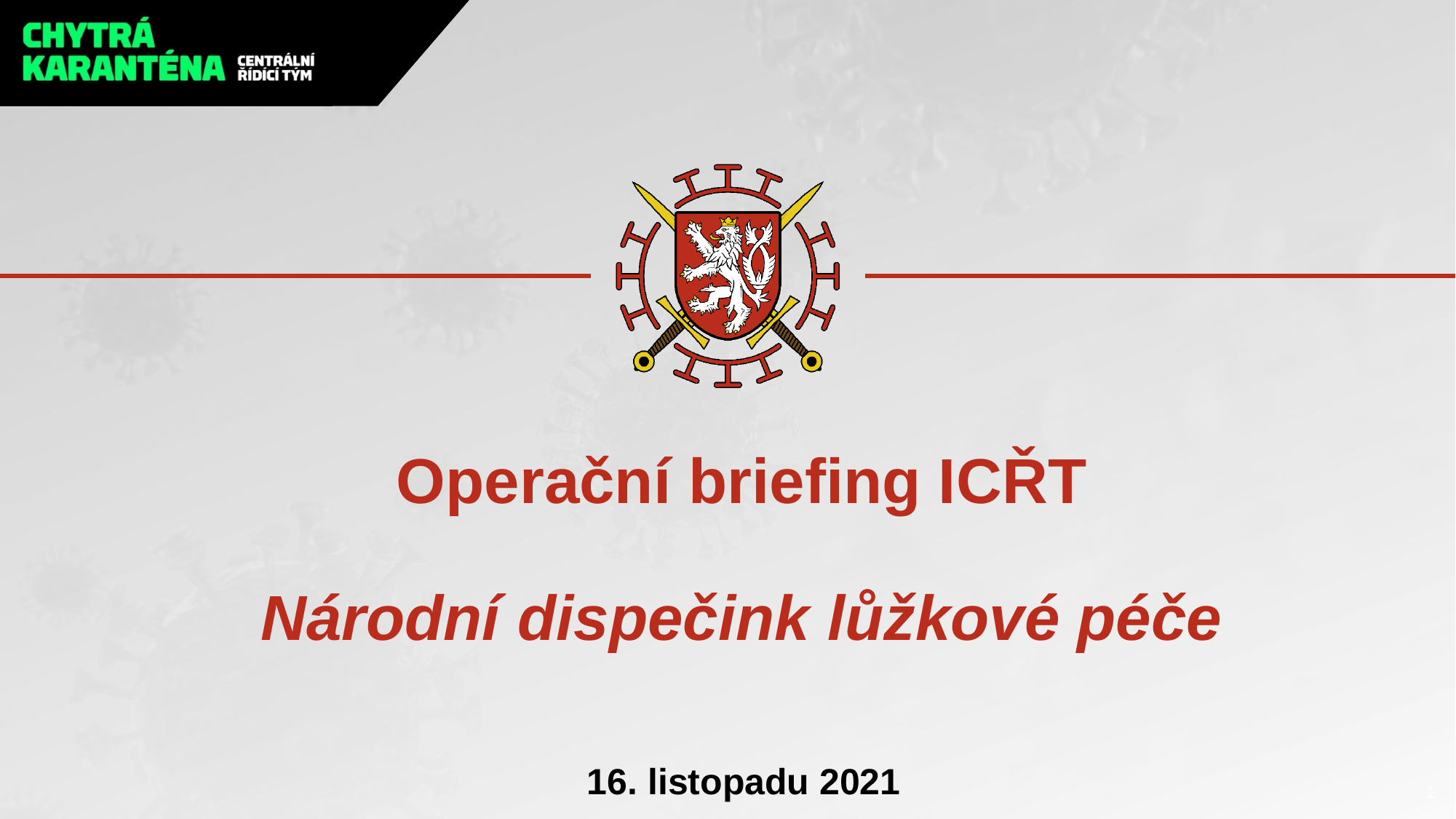

# Operační briefing ICŘT Národní dispečink lůžkové péče
16. listopadu 2021
1